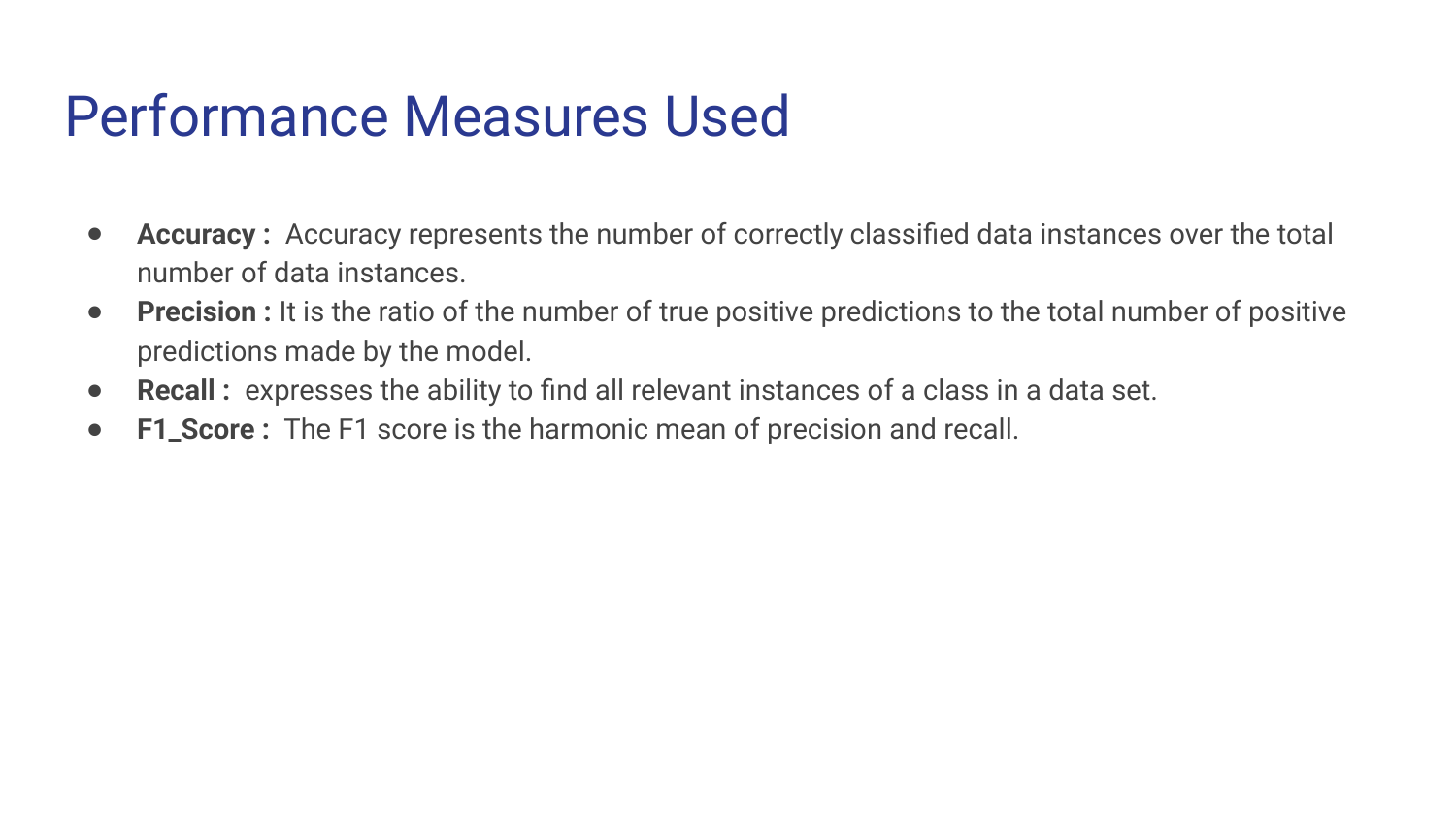

# Performance Measures Used
Accuracy :  Accuracy represents the number of correctly classified data instances over the total number of data instances.
Precision : It is the ratio of the number of true positive predictions to the total number of positive predictions made by the model.
Recall :  expresses the ability to find all relevant instances of a class in a data set.
F1_Score :  The F1 score is the harmonic mean of precision and recall.